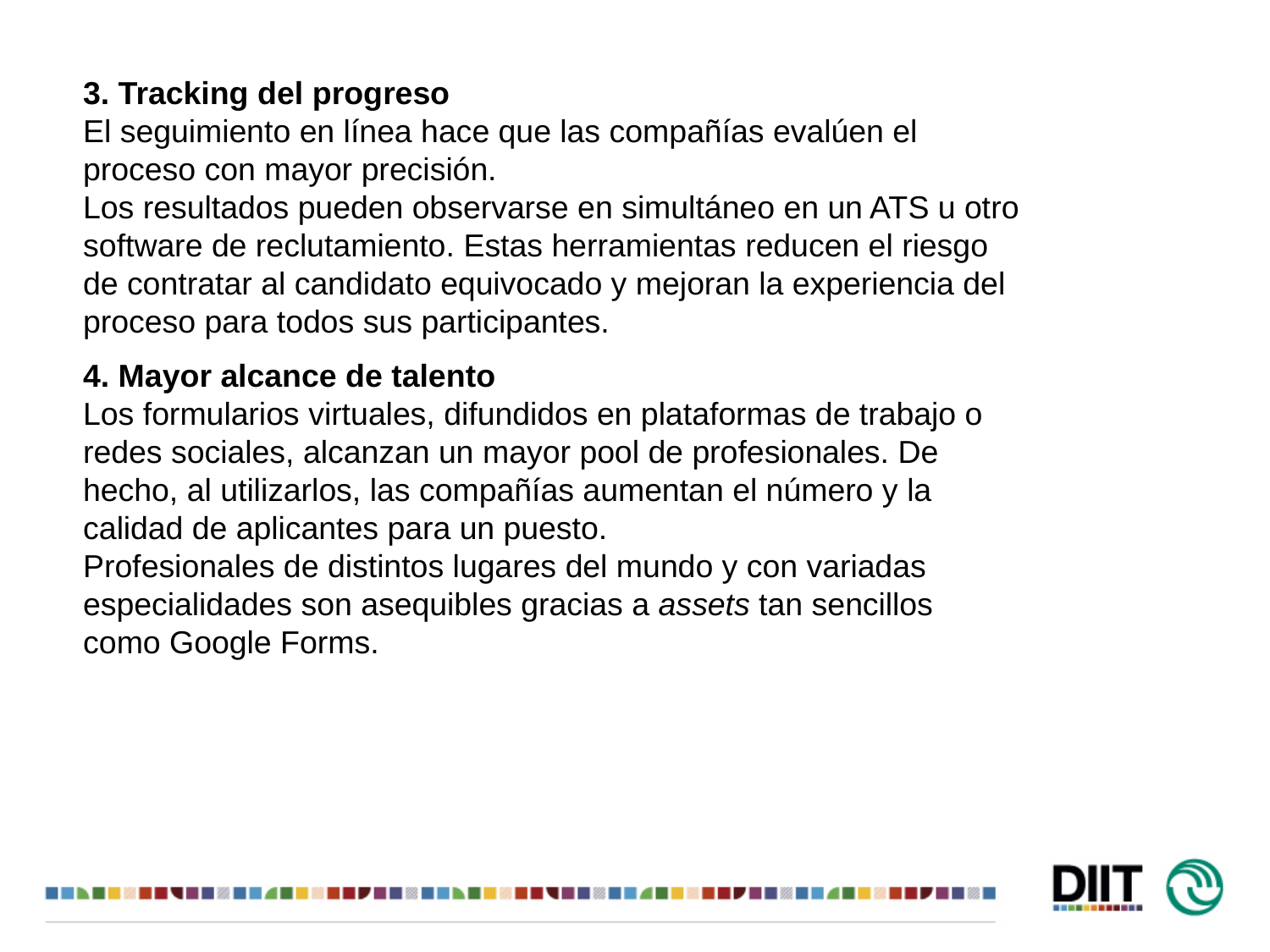

3. Tracking del progreso
El seguimiento en línea hace que las compañías evalúen el proceso con mayor precisión.
Los resultados pueden observarse en simultáneo en un ATS u otro software de reclutamiento. Estas herramientas reducen el riesgo de contratar al candidato equivocado y mejoran la experiencia del proceso para todos sus participantes.
4. Mayor alcance de talento
Los formularios virtuales, difundidos en plataformas de trabajo o redes sociales, alcanzan un mayor pool de profesionales. De hecho, al utilizarlos, las compañías aumentan el número y la calidad de aplicantes para un puesto.
Profesionales de distintos lugares del mundo y con variadas especialidades son asequibles gracias a assets tan sencillos como Google Forms.